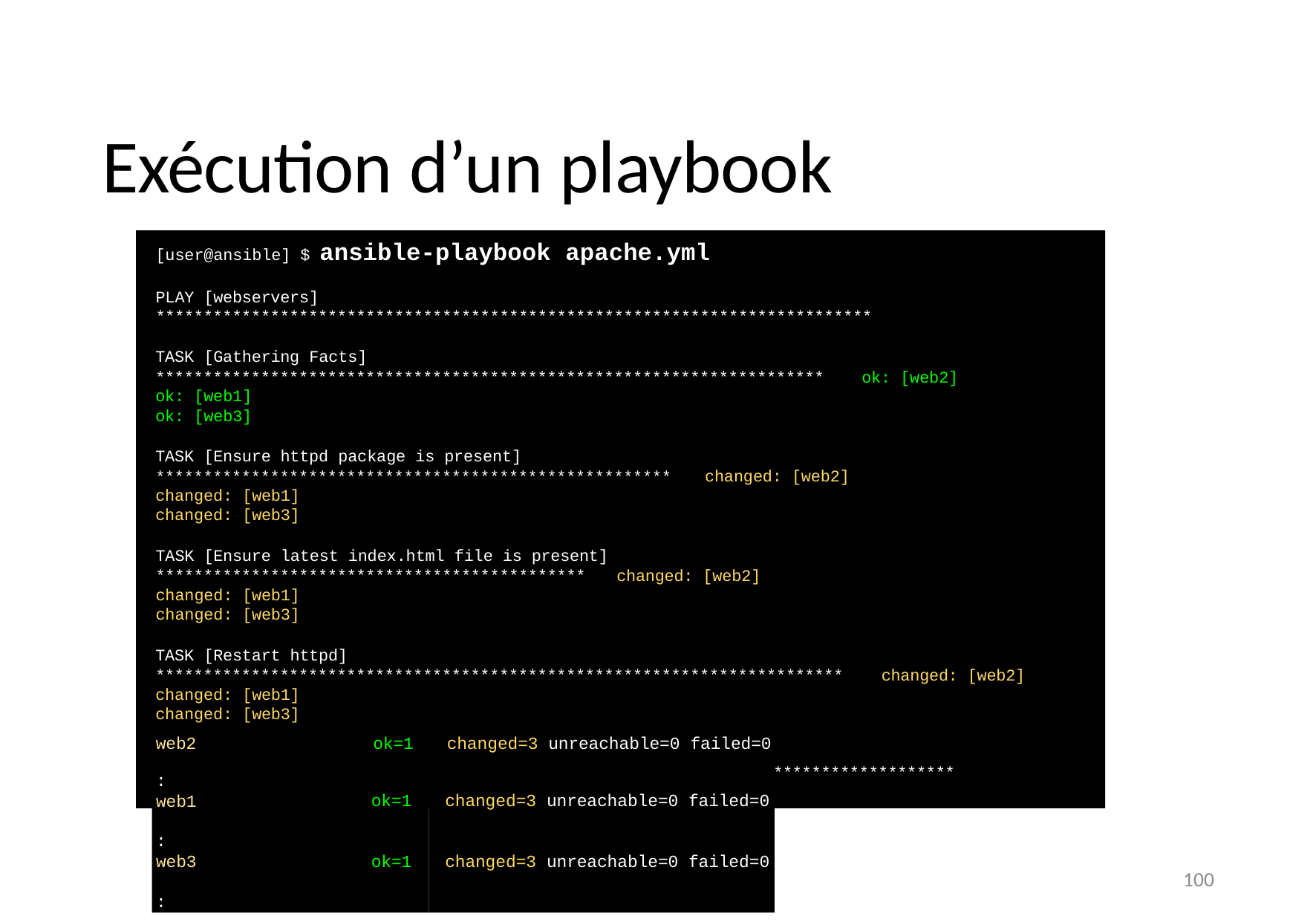

# Exécution d’un playbook

[user@ansible] $ ansible-playbook apache.yml
PLAY [webservers]
***************************************************************************
TASK [Gathering Facts]
**********************************************************************  ok: [web1]
ok: [web3]
ok: [web2]
TASK [Ensure httpd package is present]
******************************************************  changed: [web1]
changed: [web3]
changed: [web2]
TASK [Ensure latest index.html file is present]
*********************************************  changed: [web1]
changed: [web3]
changed: [web2]
TASK [Restart httpd]
************************************************************************  changed: [web1]
changed: [web3]
web2	ok=1	changed=3 unreachable=0 failed=0
changed: [web2]

PLAY RECAP
**********************
*******************
******
***********
***************
*********
:
web1
ok=1
changed=3 unreachable=0 failed=0
:
web3
ok=1
changed=3 unreachable=0 failed=0
100
: